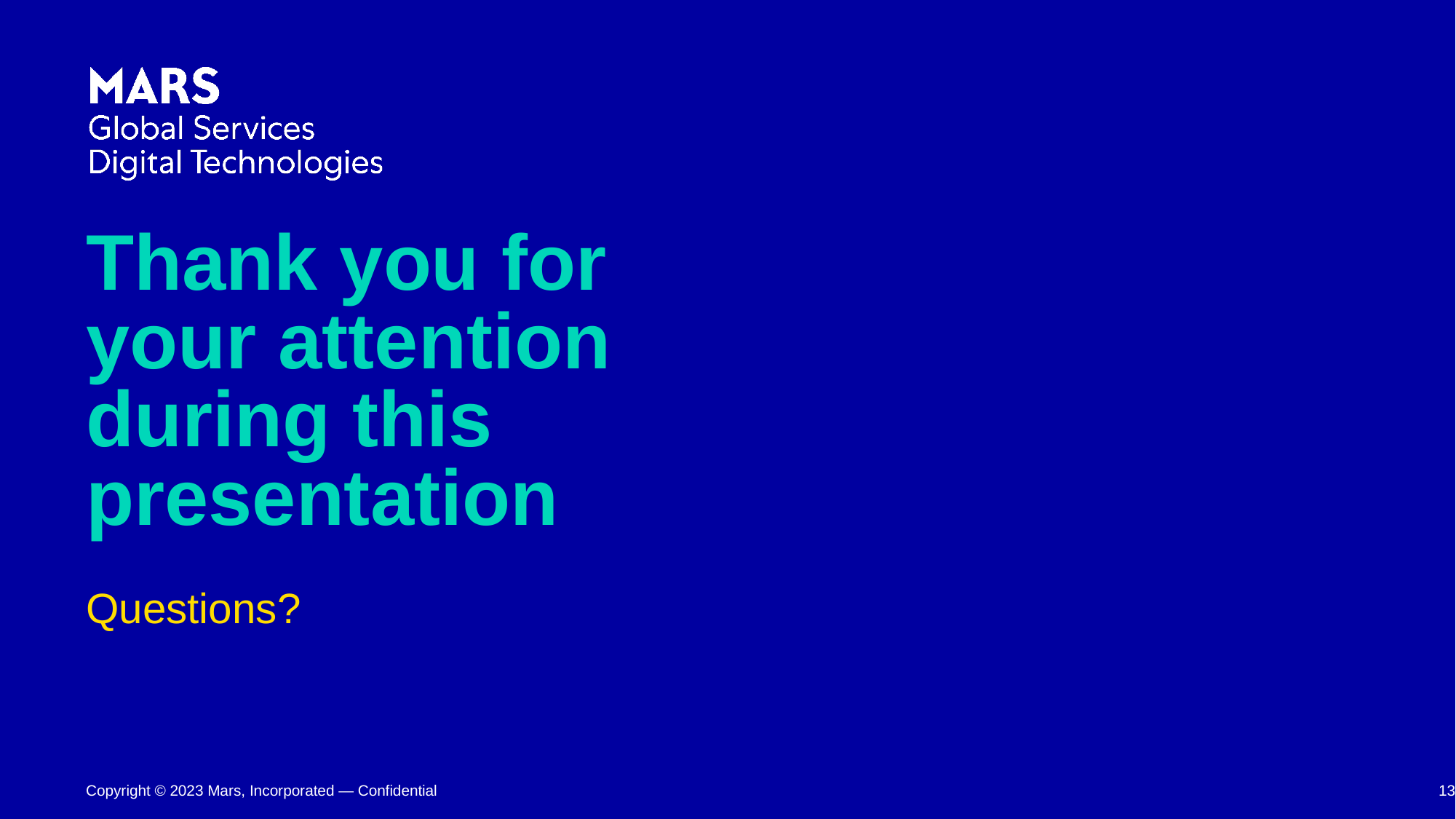

# Thank you for your attention during this presentation
Questions?
13